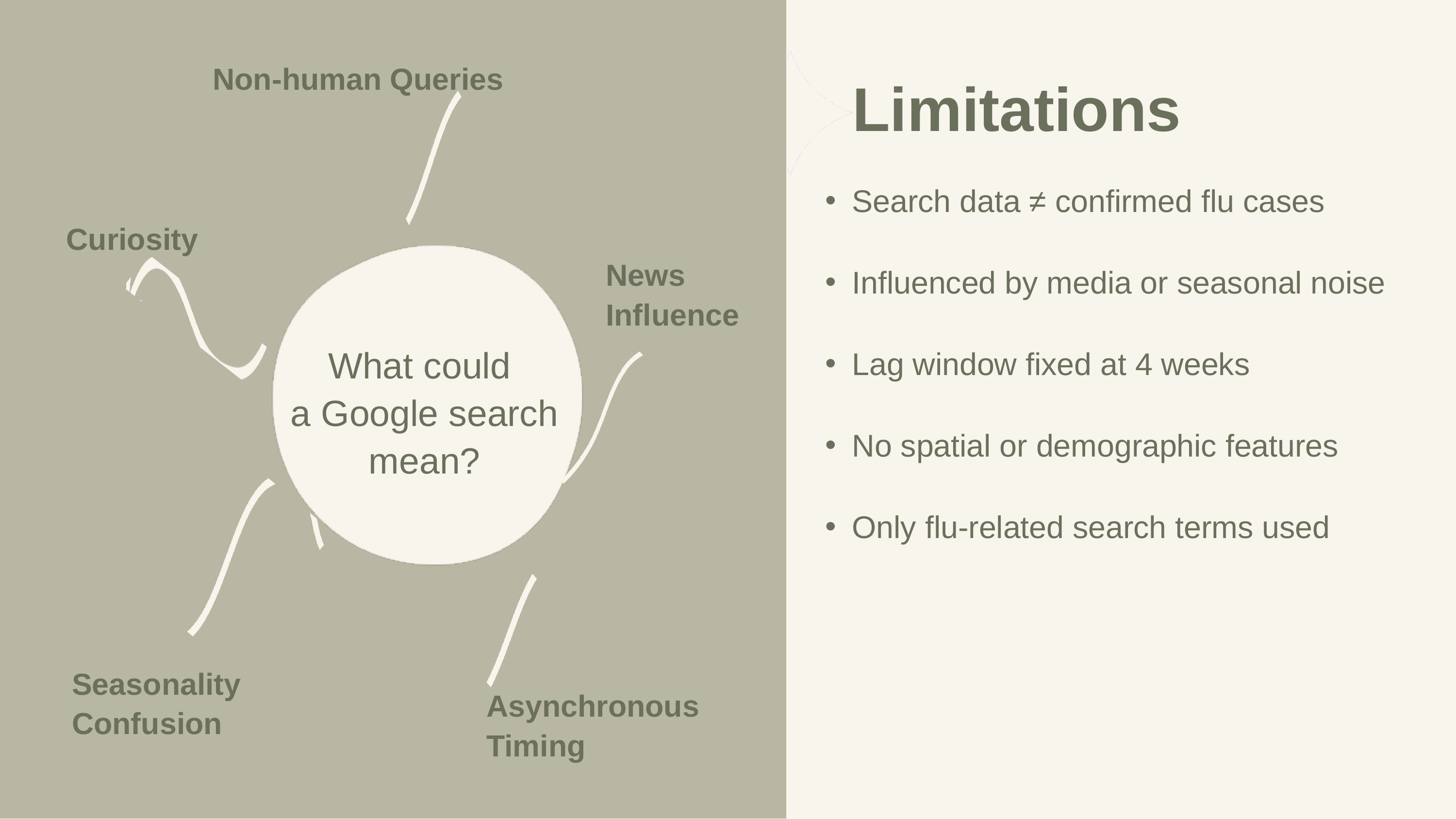

Non-human Queries

Curiosity

News
Influence

What could
a Google search mean?

Seasonality Confusion
Asynchronous Timing

Limitations
Search data ≠ confirmed flu cases

Influenced by media or seasonal noise

Lag window fixed at 4 weeks

No spatial or demographic features

Only flu-related search terms used